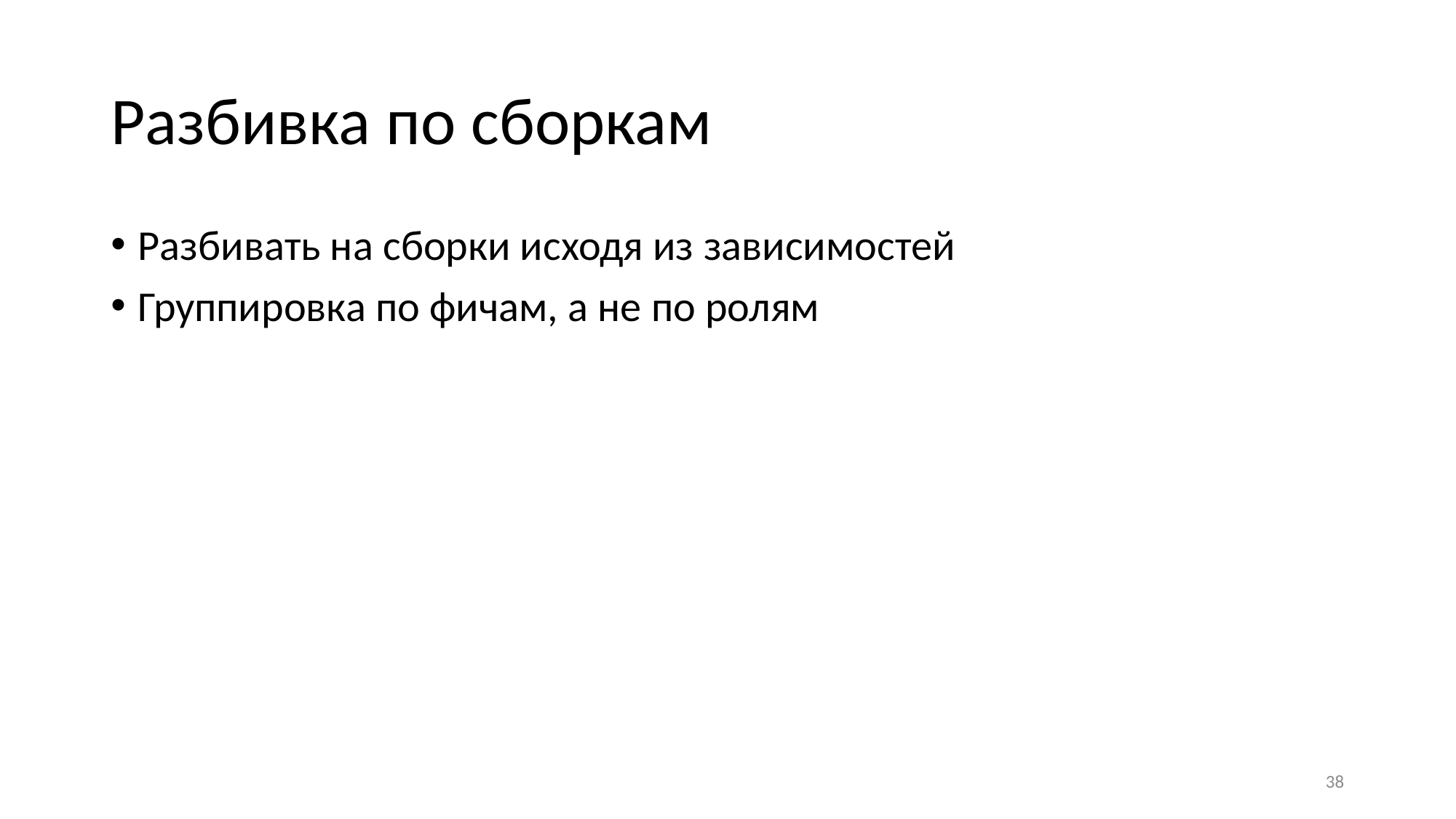

# Разбивка по сборкам
Разбивать на сборки исходя из зависимостей
Группировка по фичам, а не по ролям
38